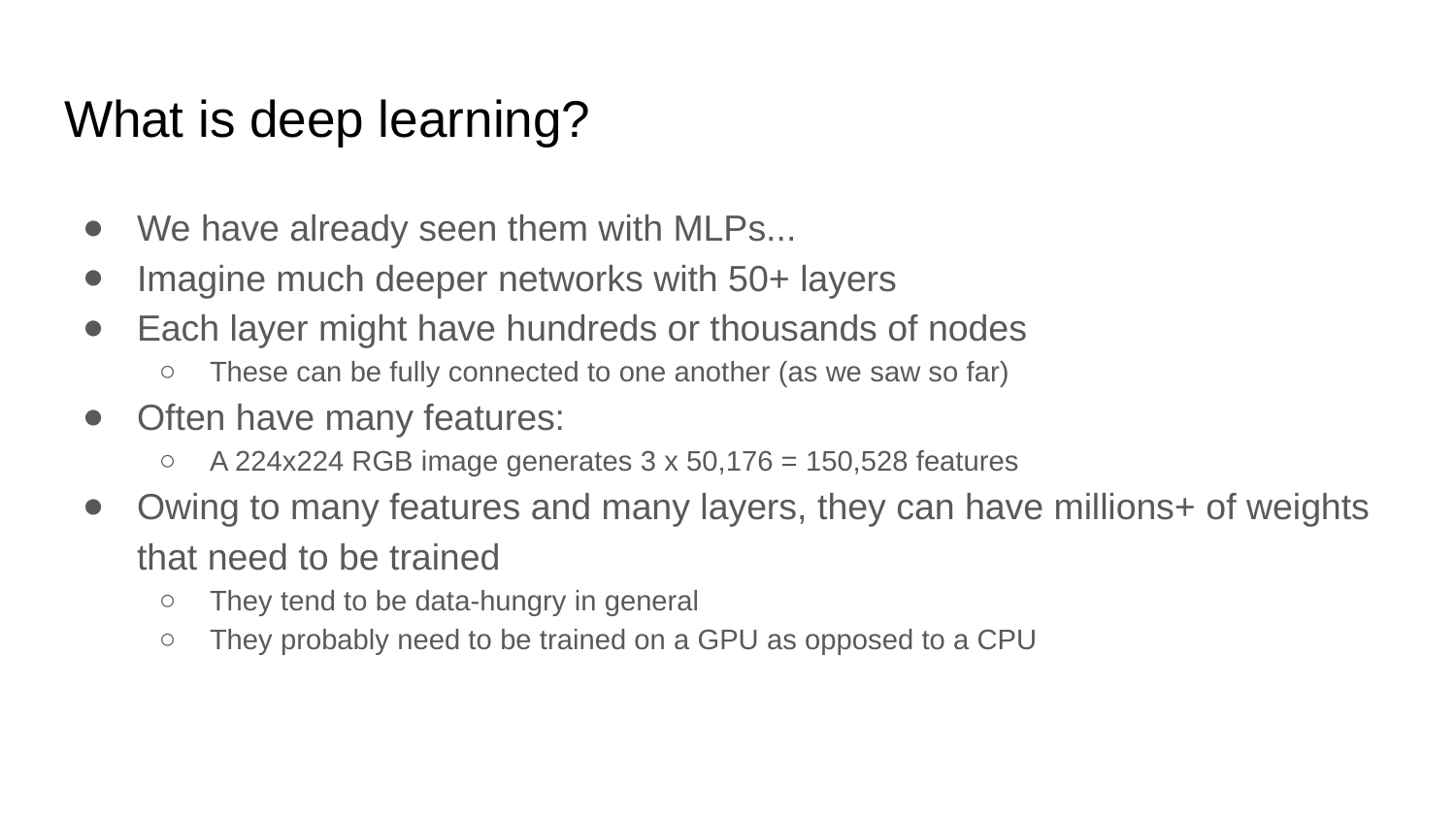

# What is deep learning?
We have already seen them with MLPs...
Imagine much deeper networks with 50+ layers
Each layer might have hundreds or thousands of nodes
These can be fully connected to one another (as we saw so far)
Often have many features:
A 224x224 RGB image generates 3 x 50,176 = 150,528 features
Owing to many features and many layers, they can have millions+ of weights that need to be trained
They tend to be data-hungry in general
They probably need to be trained on a GPU as opposed to a CPU